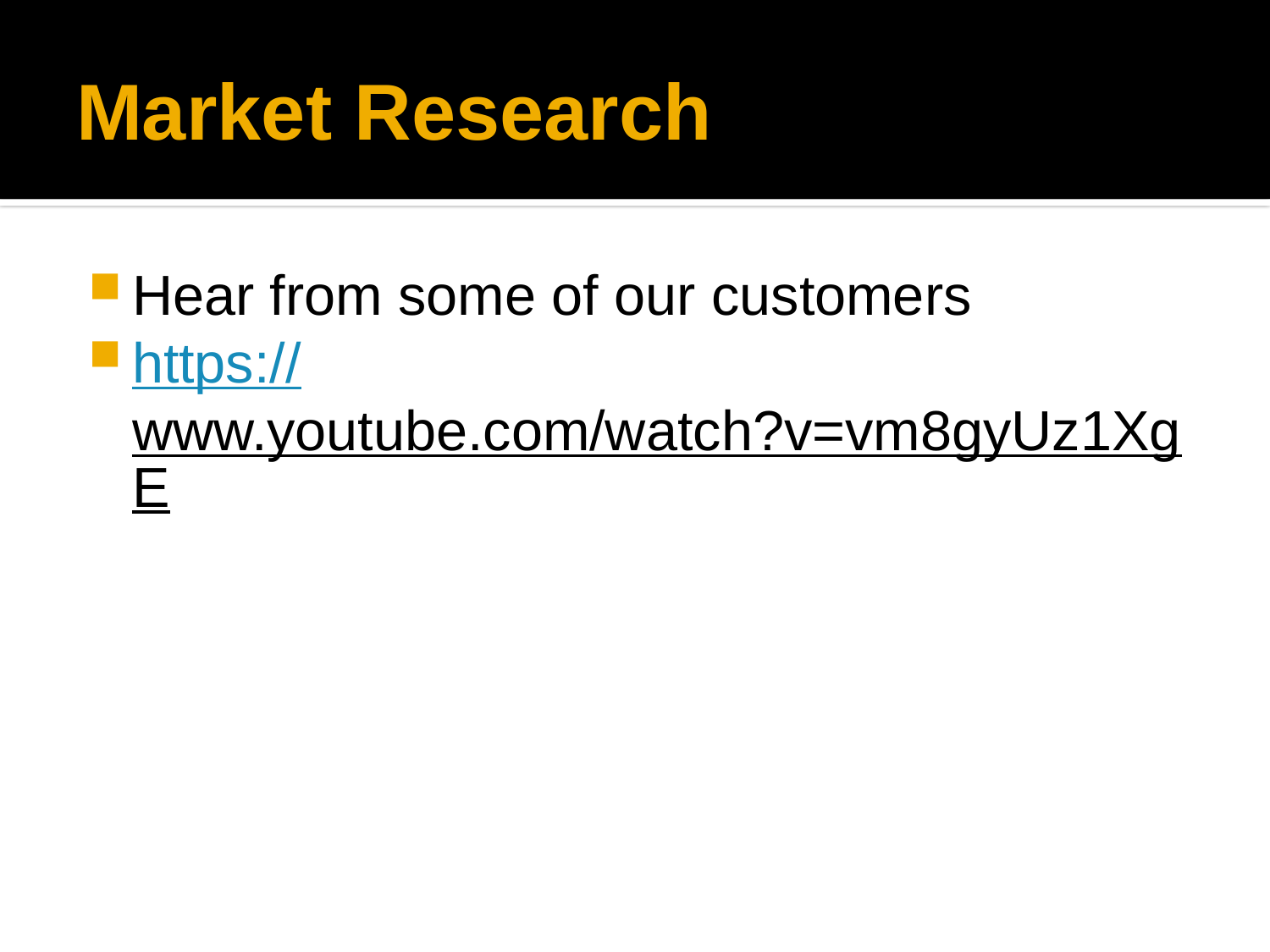

# Market Research
Hear from some of our customers
https://www.youtube.com/watch?v=vm8gyUz1XgE